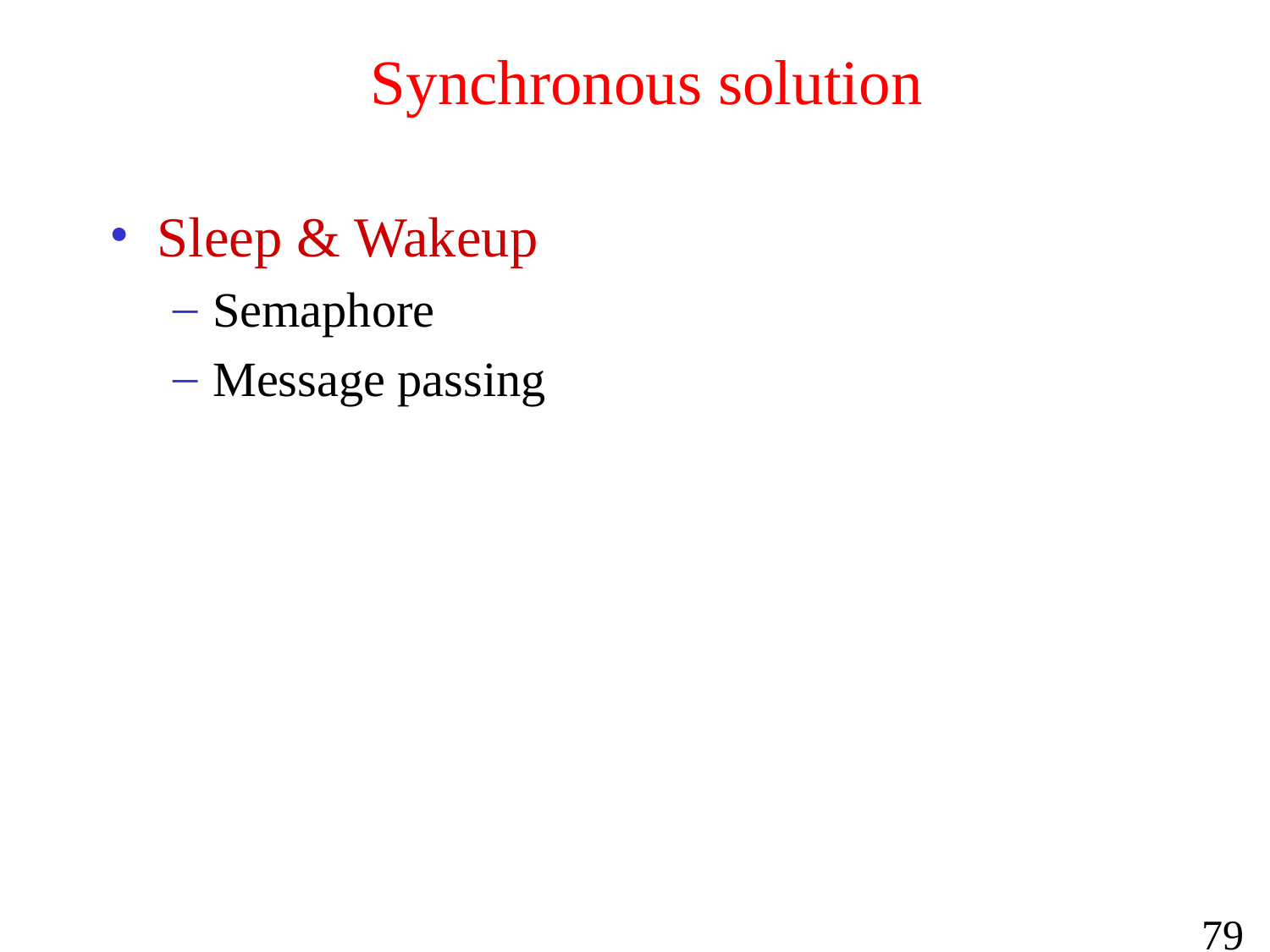

# Synchronous solution
Sleep & Wakeup
Semaphore
Message passing

79